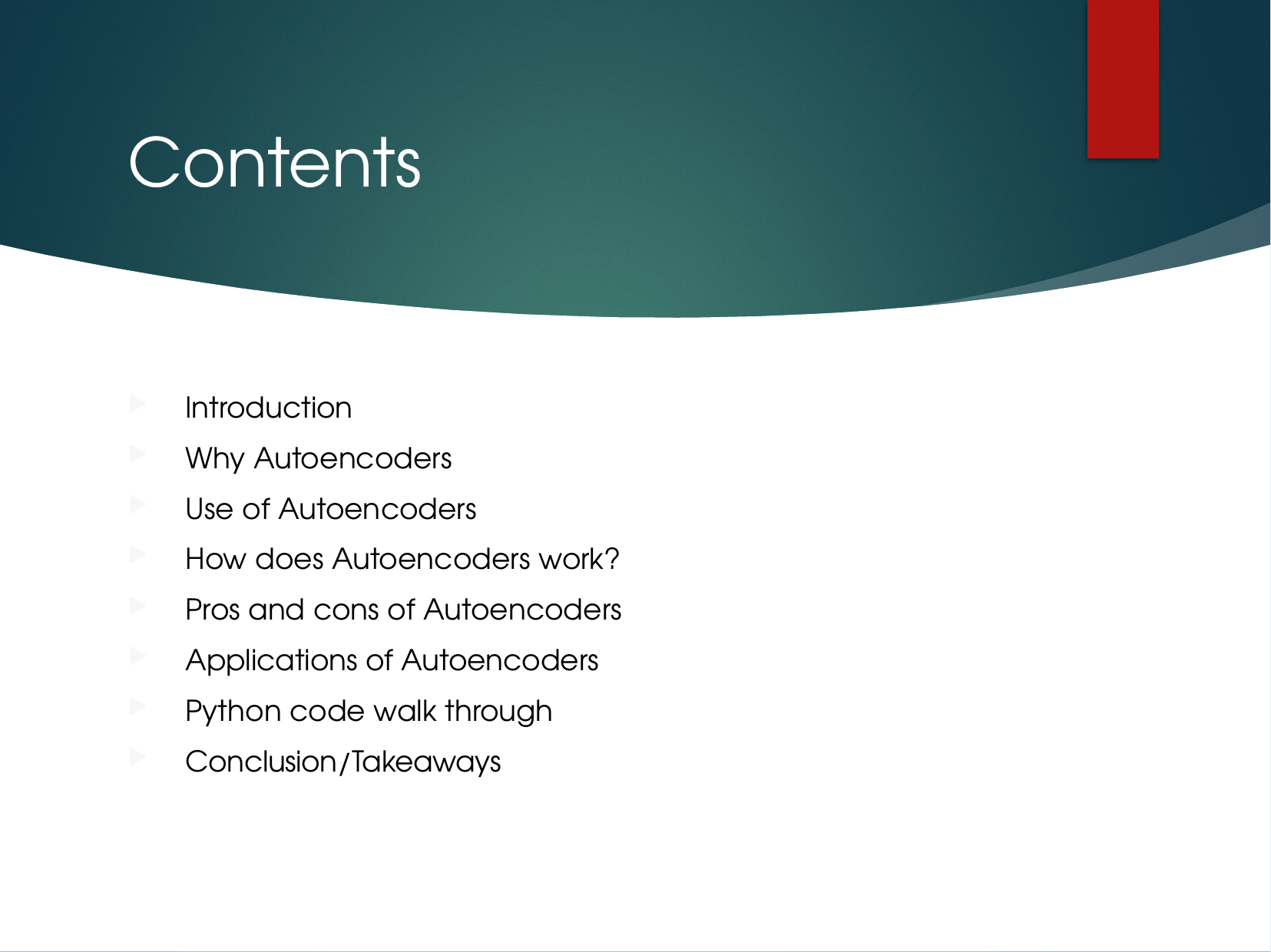

# Contents

Introduction
Why Autoencoders
Use of Autoencoders
How does Autoencoders work?
Pros and cons of Autoencoders
Applications of Autoencoders
Python code walk through
Conclusion/Takeaways